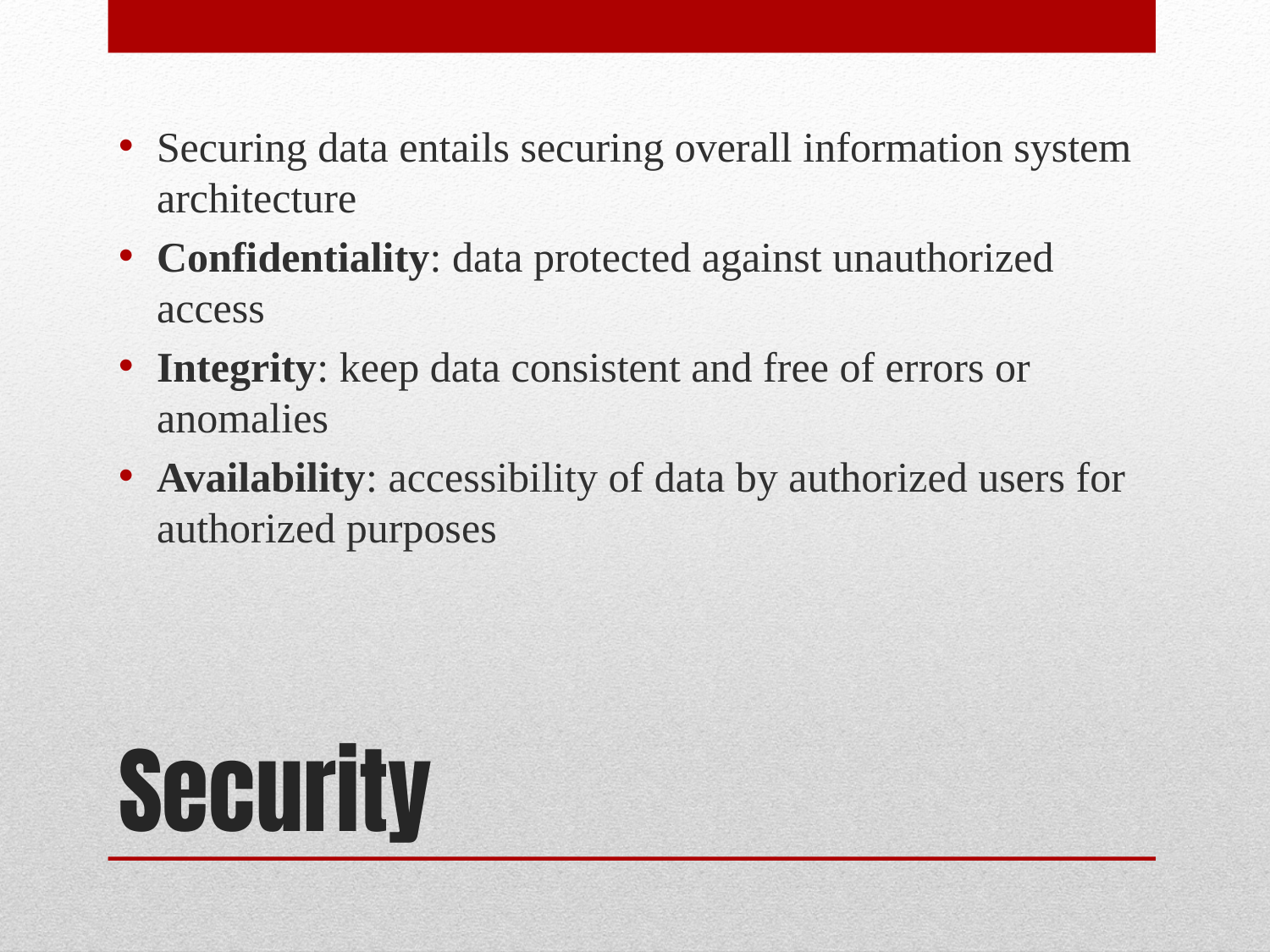

Securing data entails securing overall information system architecture
Confidentiality: data protected against unauthorized access
Integrity: keep data consistent and free of errors or anomalies
Availability: accessibility of data by authorized users for authorized purposes

# Security